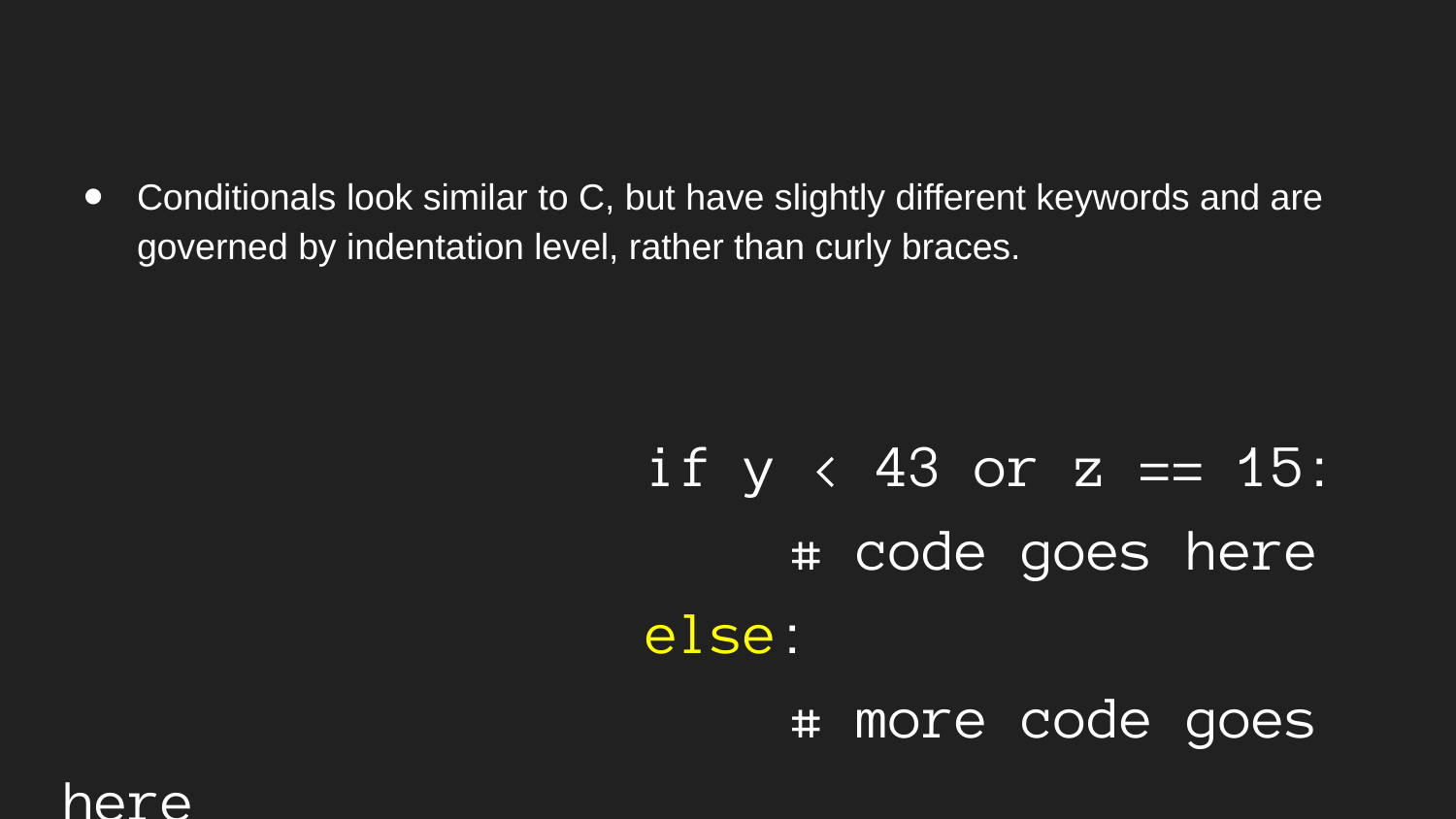

Conditionals look similar to C, but have slightly different keywords and are governed by indentation level, rather than curly braces.

				if y < 43 or z == 15:
					# code goes here
 				else:
					# more code goes here